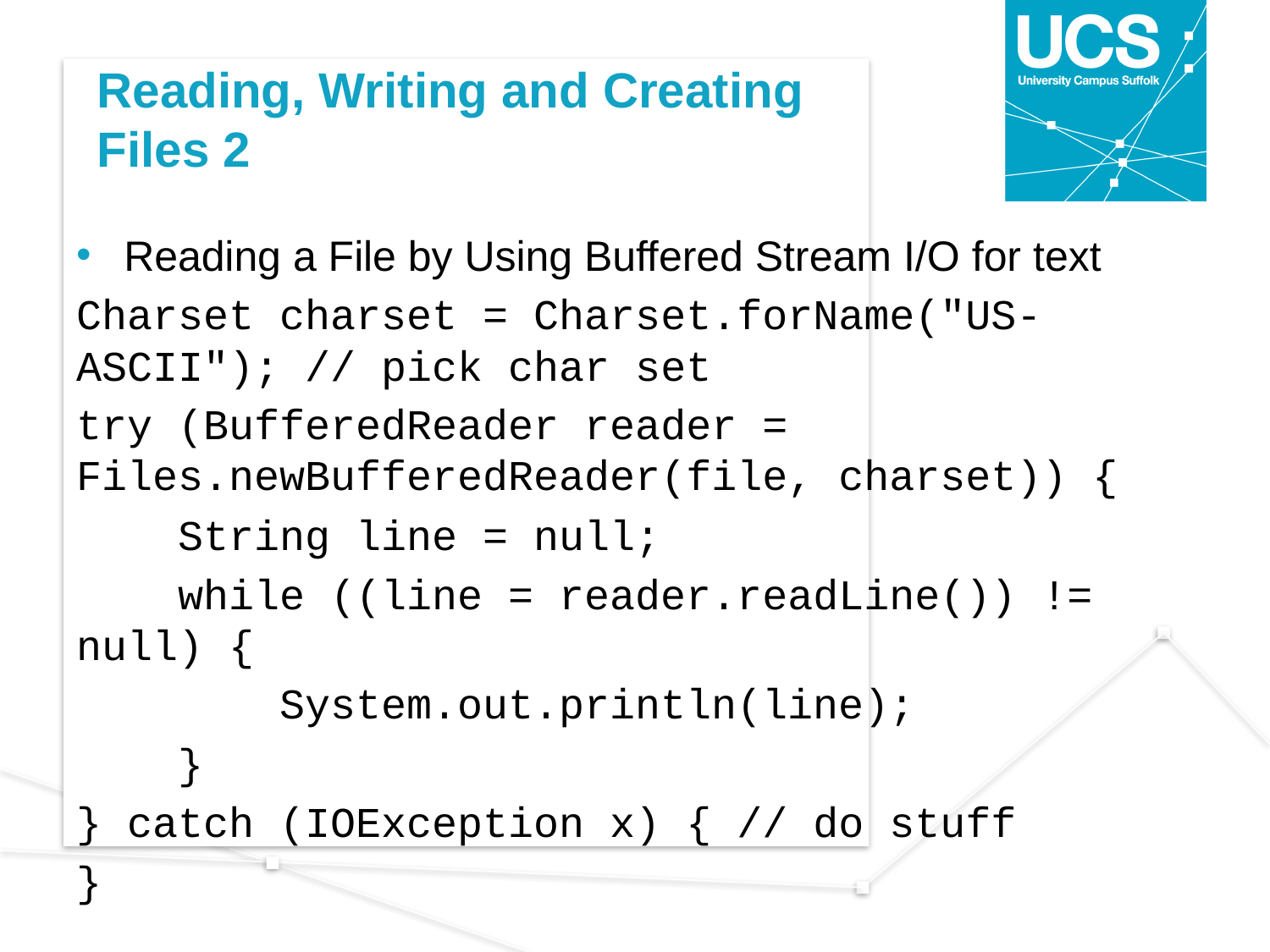

# Reading, Writing and Creating Files 2
Reading a File by Using Buffered Stream I/O for text
Charset charset = Charset.forName("US-ASCII"); // pick char set
try (BufferedReader reader = Files.newBufferedReader(file, charset)) {
    String line = null;
    while ((line = reader.readLine()) != null) {
        System.out.println(line);
    }
} catch (IOException x) { // do stuff
}